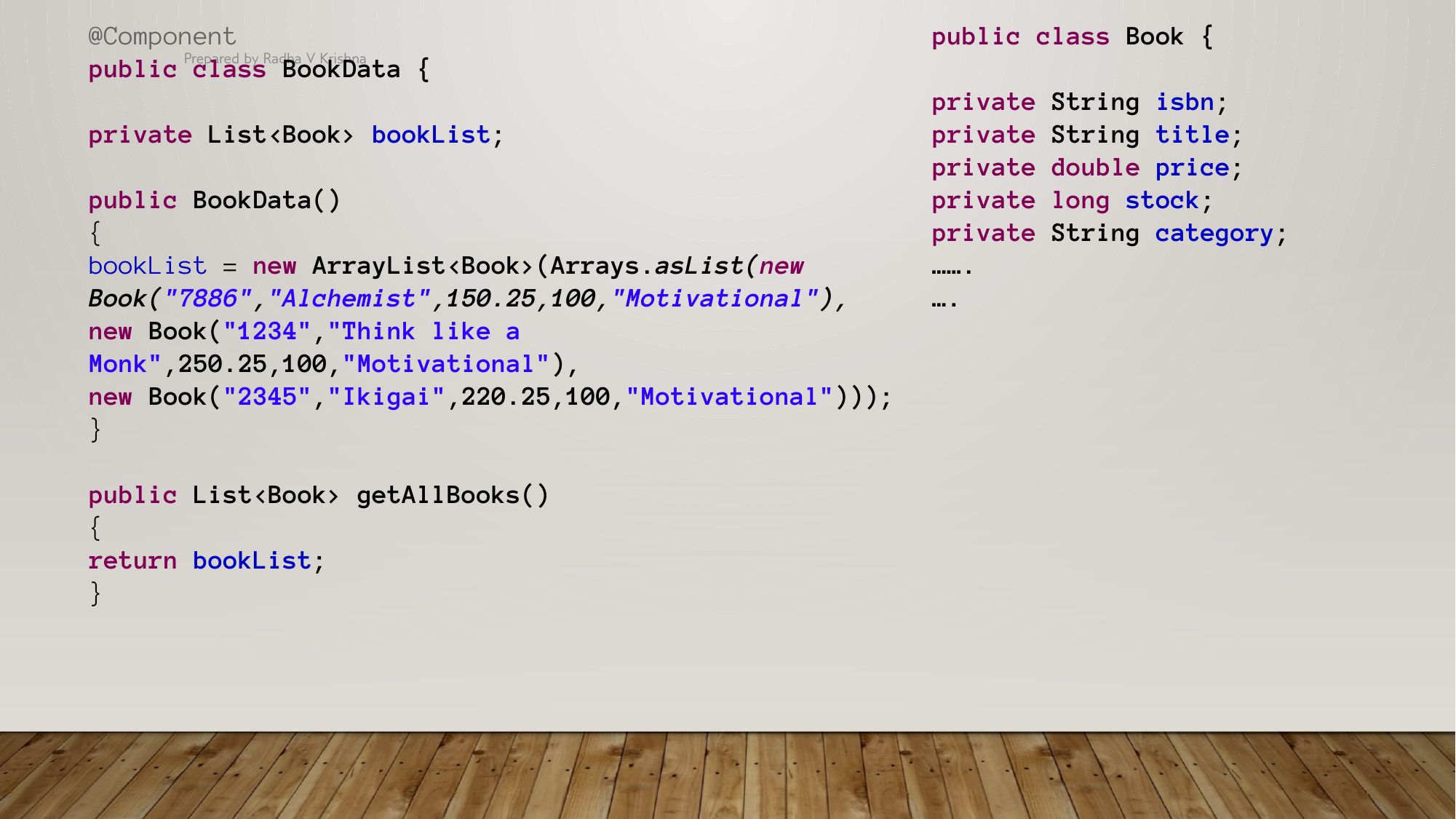

@Component
public class BookData {

private List<Book> bookList;

public BookData()
{
bookList = new ArrayList<Book>(Arrays.asList(new Book("7886","Alchemist",150.25,100,"Motivational"),
new Book("1234","Think like a Monk",250.25,100,"Motivational"),
new Book("2345","Ikigai",220.25,100,"Motivational")));
}

public List<Book> getAllBooks()
{
return bookList;
}
public class Book {

private String isbn;
private String title;
private double price;
private long stock;
private String category;
…….
….
Prepared by Radha V Krishna